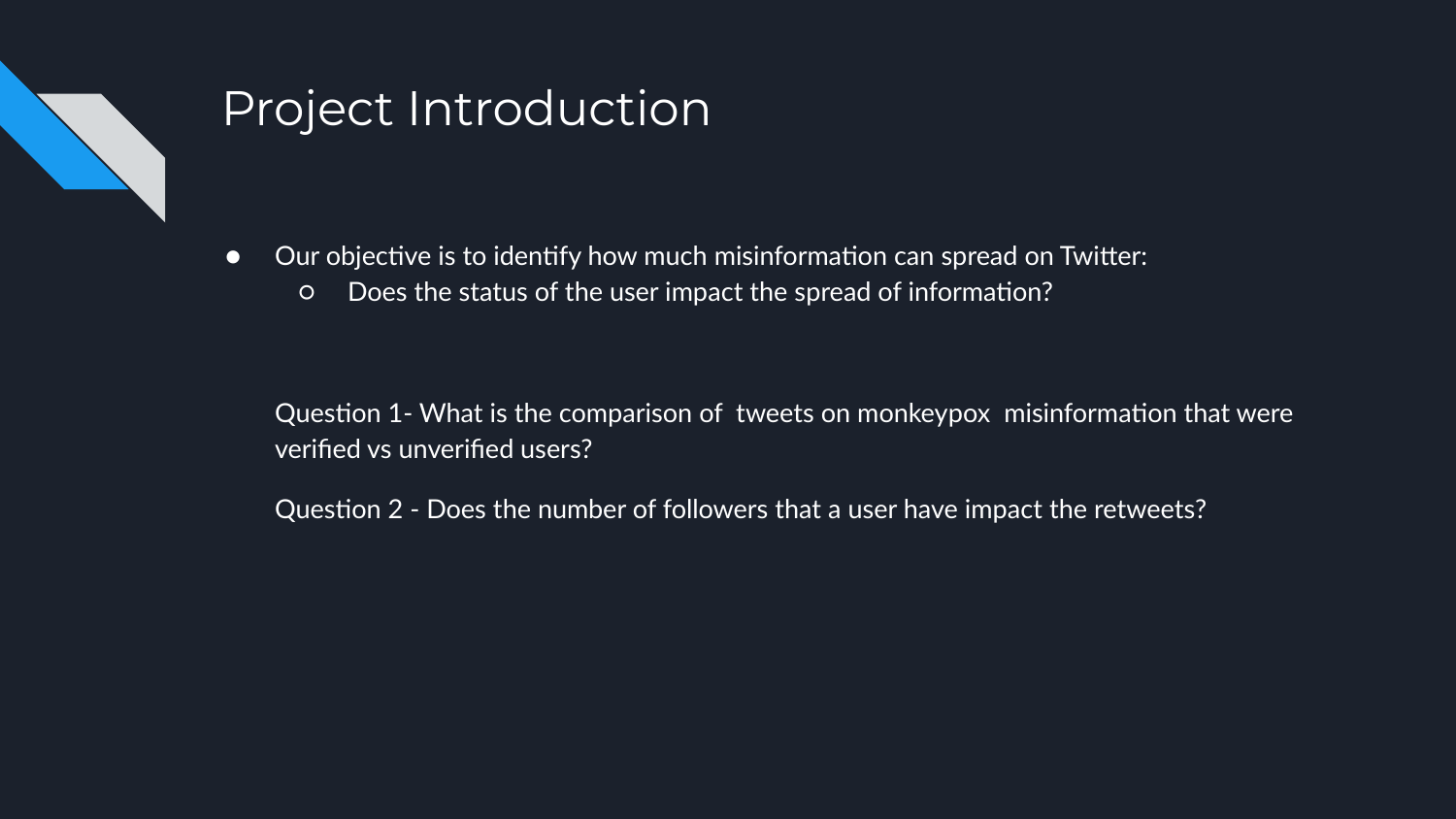

# Project Introduction
Our objective is to identify how much misinformation can spread on Twitter:
Does the status of the user impact the spread of information?

Question 1- What is the comparison of  tweets on monkeypox  misinformation that were verified vs unverified users?
Question 2 - Does the number of followers that a user have impact the retweets?